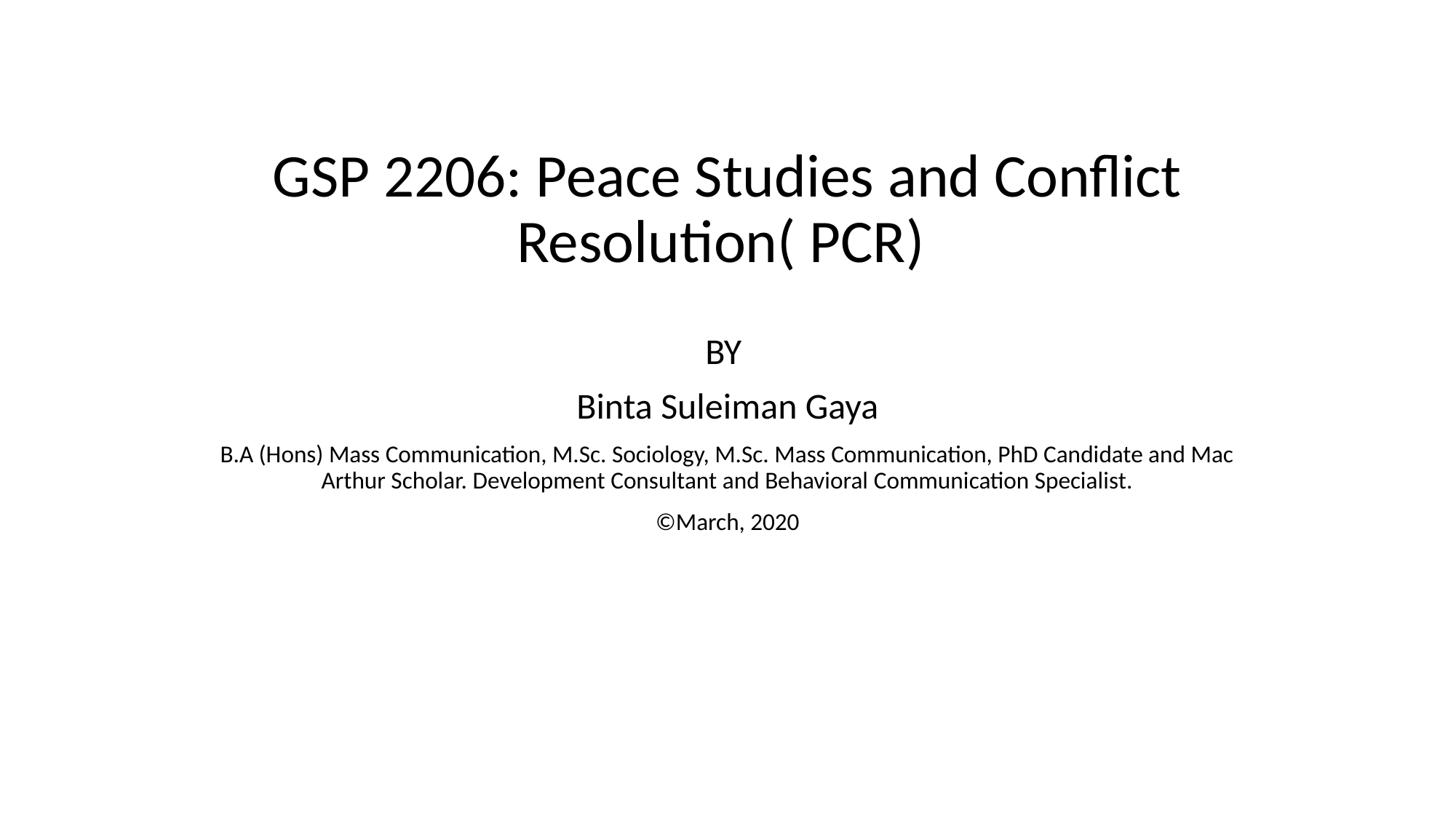

# GSP 2206: Peace Studies and Conflict Resolution( PCR)
BY
Binta Suleiman Gaya
B.A (Hons) Mass Communication, M.Sc. Sociology, M.Sc. Mass Communication, PhD Candidate and Mac Arthur Scholar. Development Consultant and Behavioral Communication Specialist.
©March, 2020